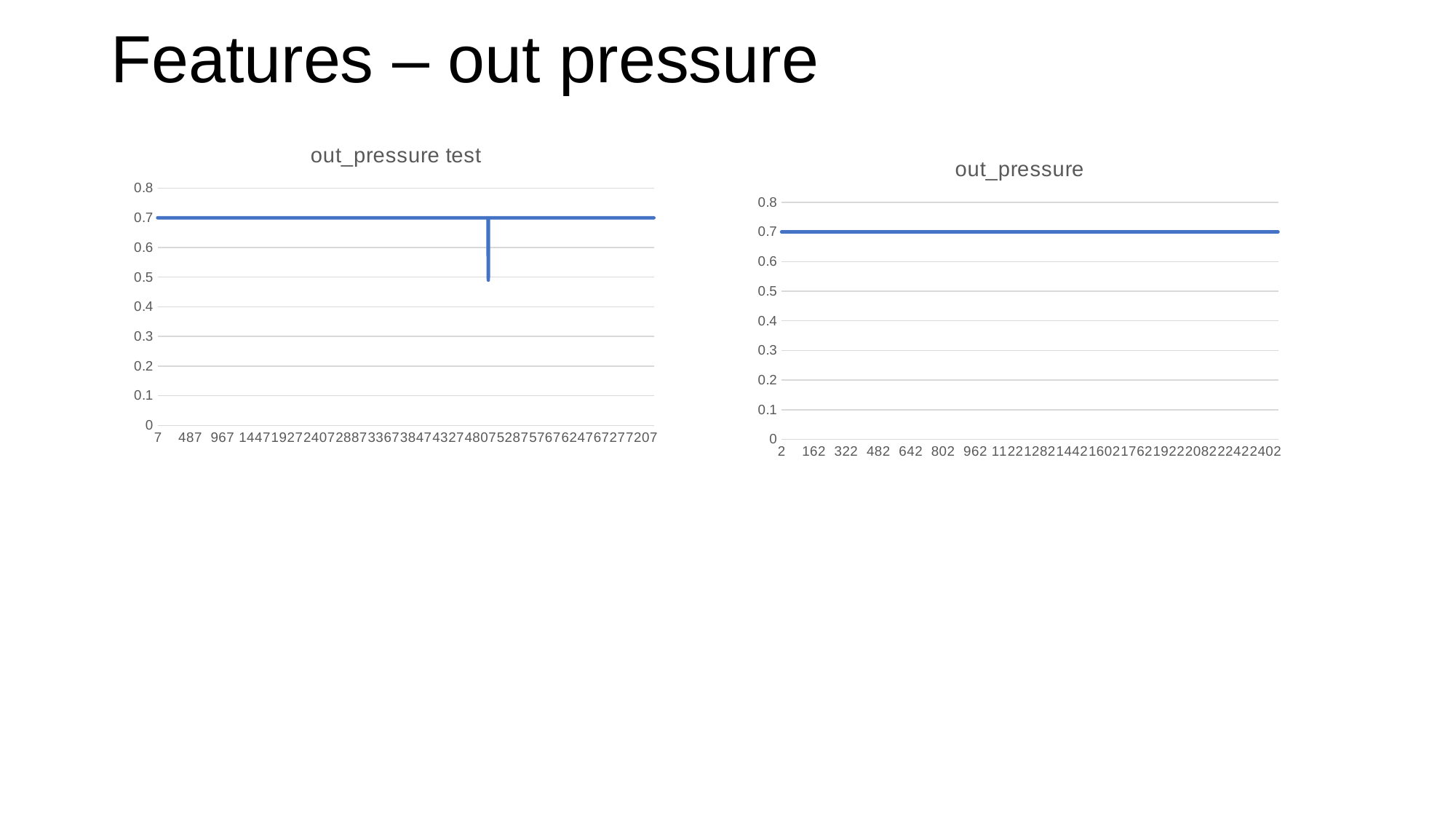

# Features – out pressure

### Chart: out_pressure test

| Category | out_pressure |
|---|---|

### Chart:

| Category | out_pressure |
|---|---|